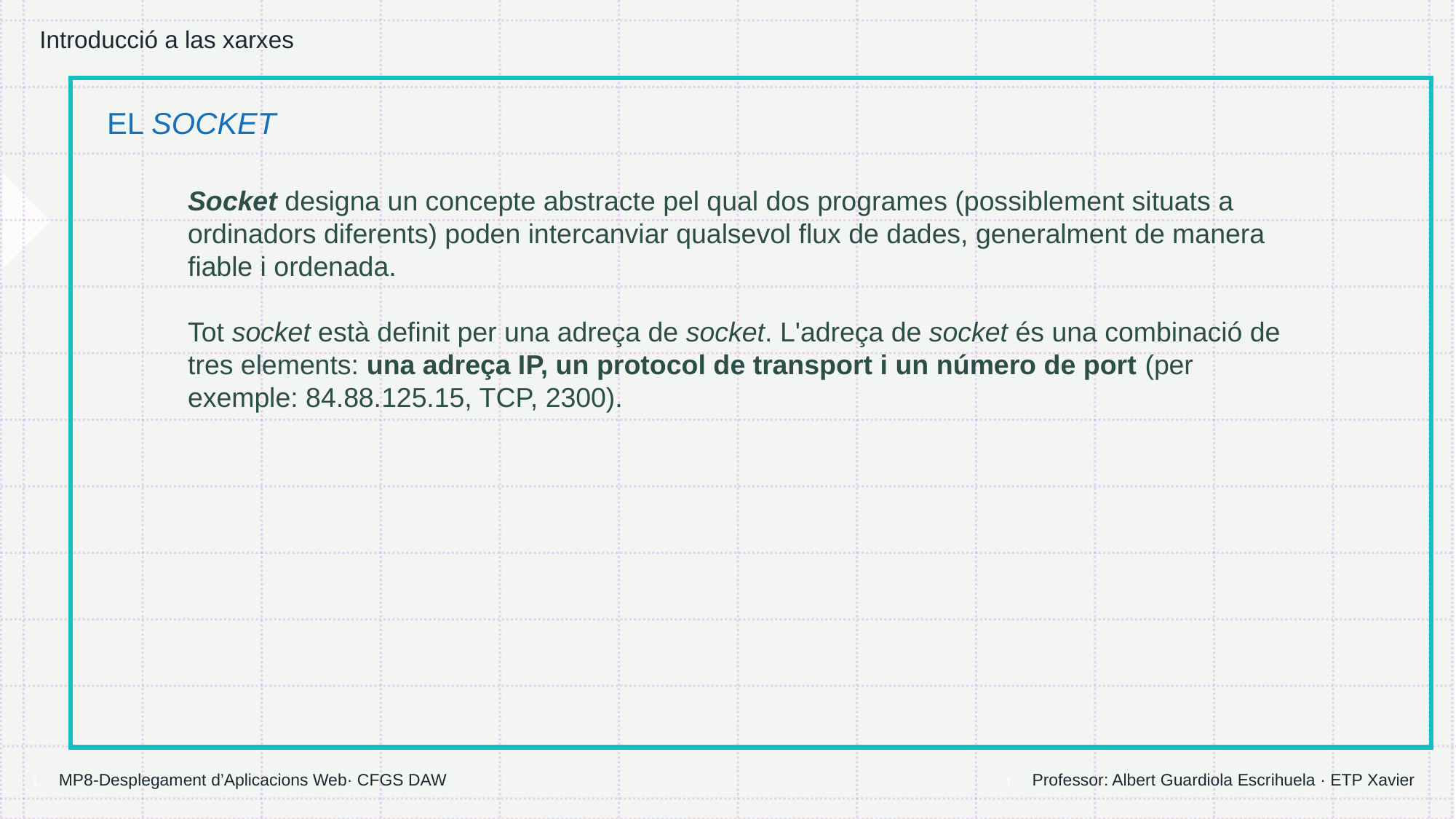

# Introducció a las xarxes

EL SOCKET
Socket designa un concepte abstracte pel qual dos programes (possiblement situats a ordinadors diferents) poden intercanviar qualsevol flux de dades, generalment de manera fiable i ordenada.

Tot socket està definit per una adreça de socket. L'adreça de socket és una combinació de tres elements: una adreça IP, un protocol de transport i un número de port (per exemple: 84.88.125.15, TCP, 2300).

Professor: Albert Guardiola Escrihuela · ETP Xavier
MP8-Desplegament d’Aplicacions Web· CFGS DAW